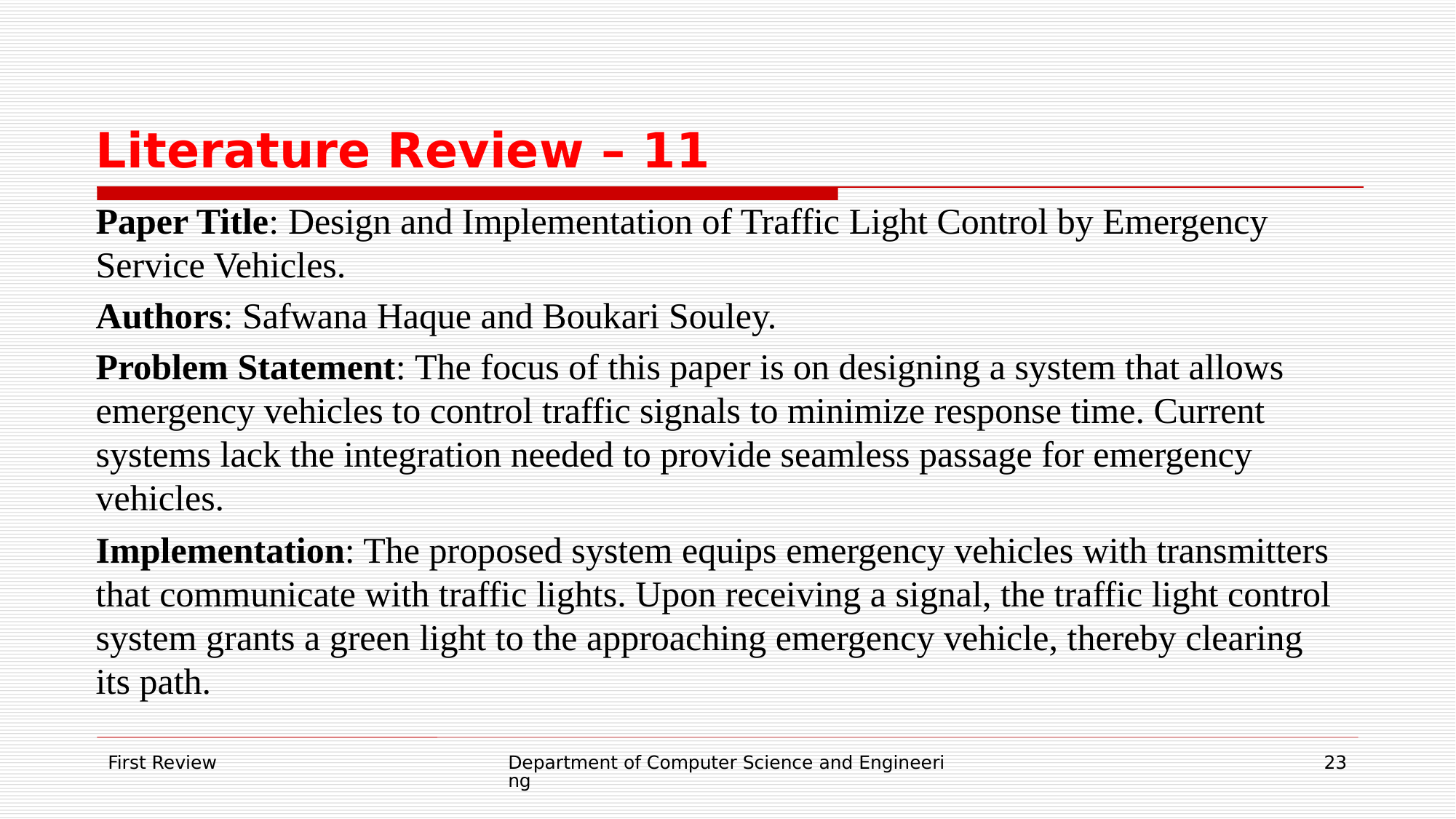

# Literature Review – 11
Paper Title: Design and Implementation of Traffic Light Control by Emergency Service Vehicles.
Authors: Safwana Haque and Boukari Souley.
Problem Statement: The focus of this paper is on designing a system that allows emergency vehicles to control traffic signals to minimize response time. Current systems lack the integration needed to provide seamless passage for emergency vehicles.
Implementation: The proposed system equips emergency vehicles with transmitters that communicate with traffic lights. Upon receiving a signal, the traffic light control system grants a green light to the approaching emergency vehicle, thereby clearing its path.

First Review
Department of Computer Science and Engineering
23